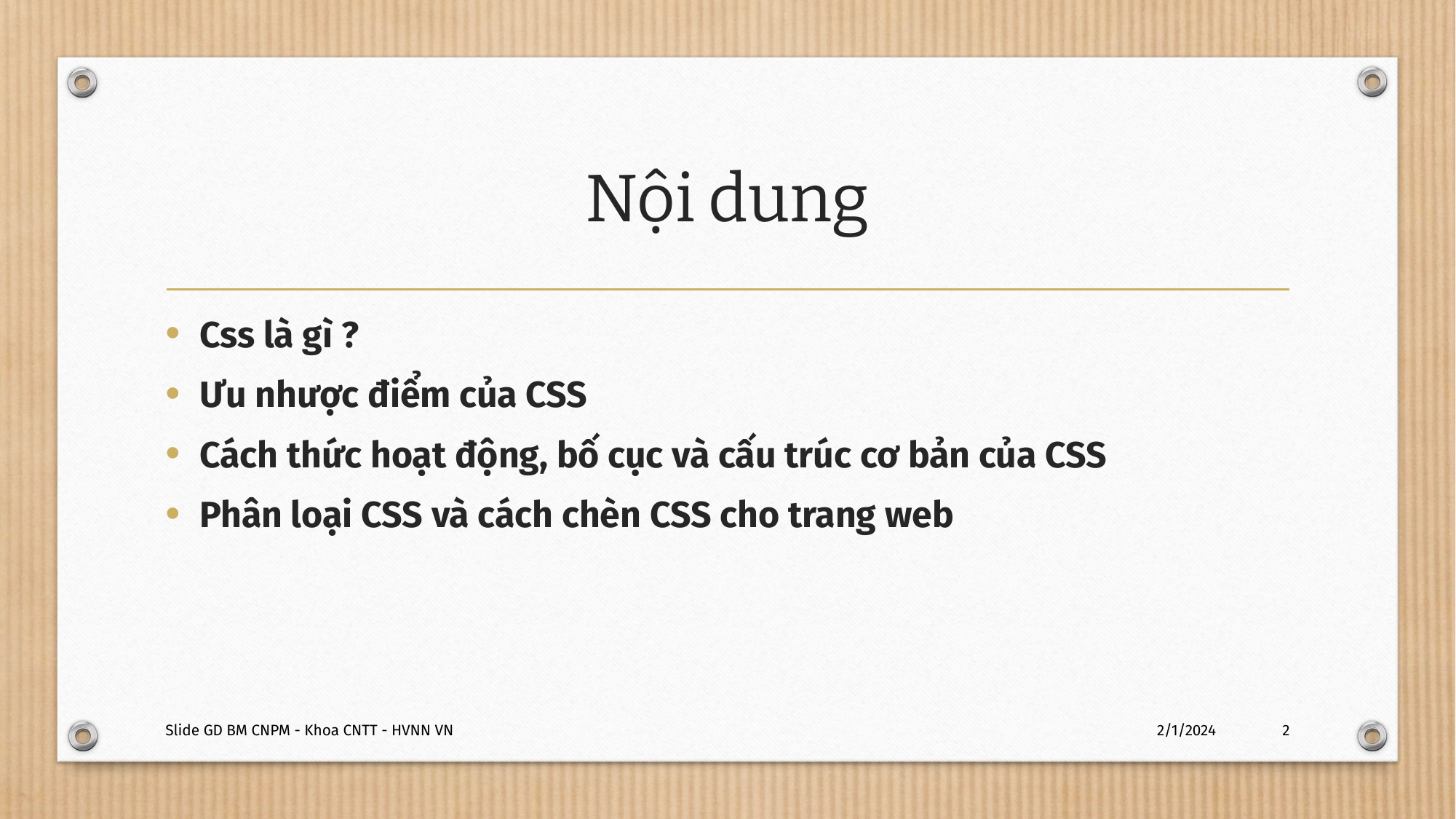

# Nội dung
Css là gì ?
Ưu nhược điểm của CSS
Cách thức hoạt động, bố cục và cấu trúc cơ bản của CSS
Phân loại CSS và cách chèn CSS cho trang web

Slide GD BM CNPM - Khoa CNTT - HVNN VN
2/1/2024
2